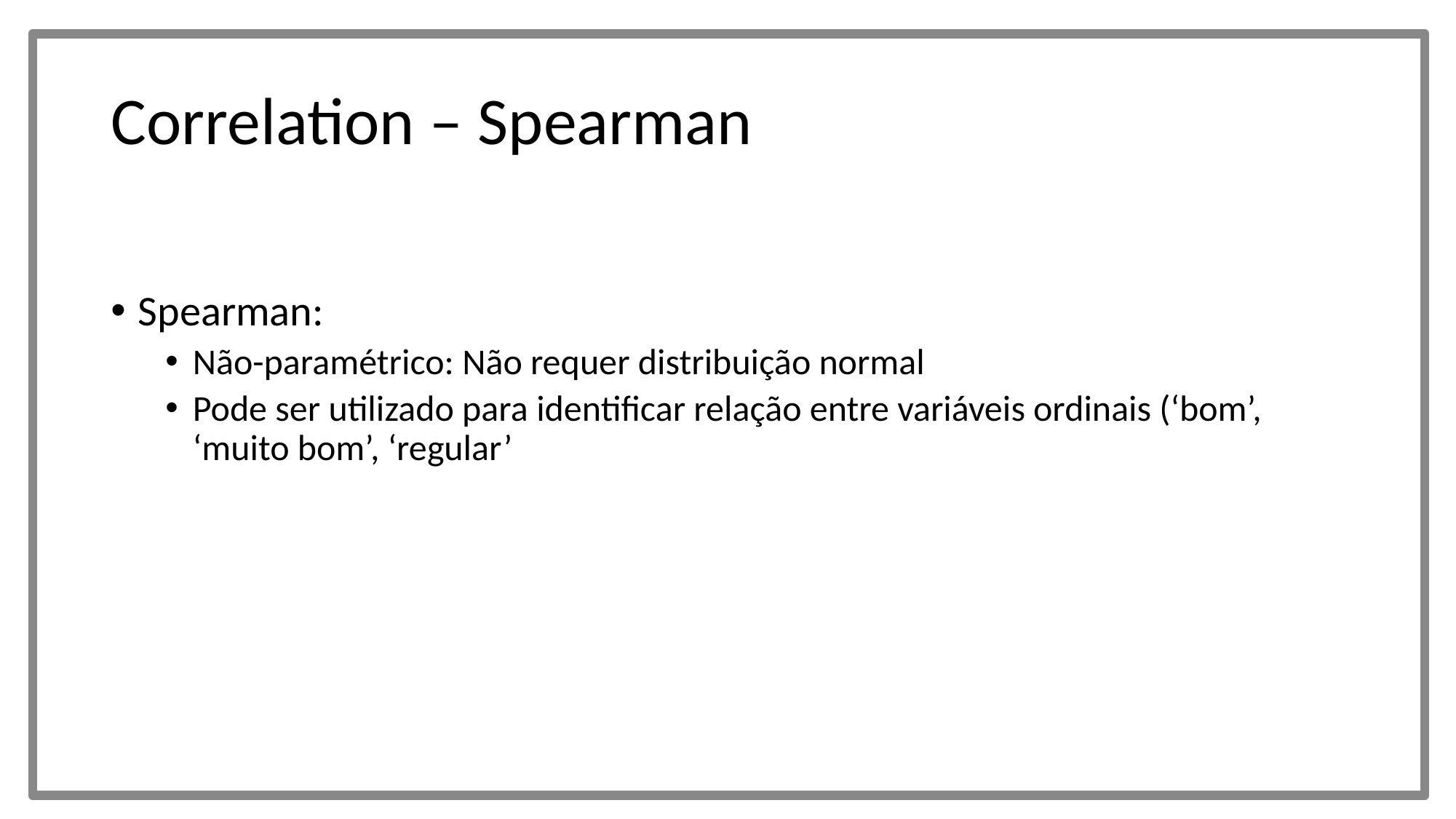

# Correlation – Spearman

Spearman:
Não-paramétrico: Não requer distribuição normal
Pode ser utilizado para identificar relação entre variáveis ordinais (‘bom’, ‘muito bom’, ‘regular’